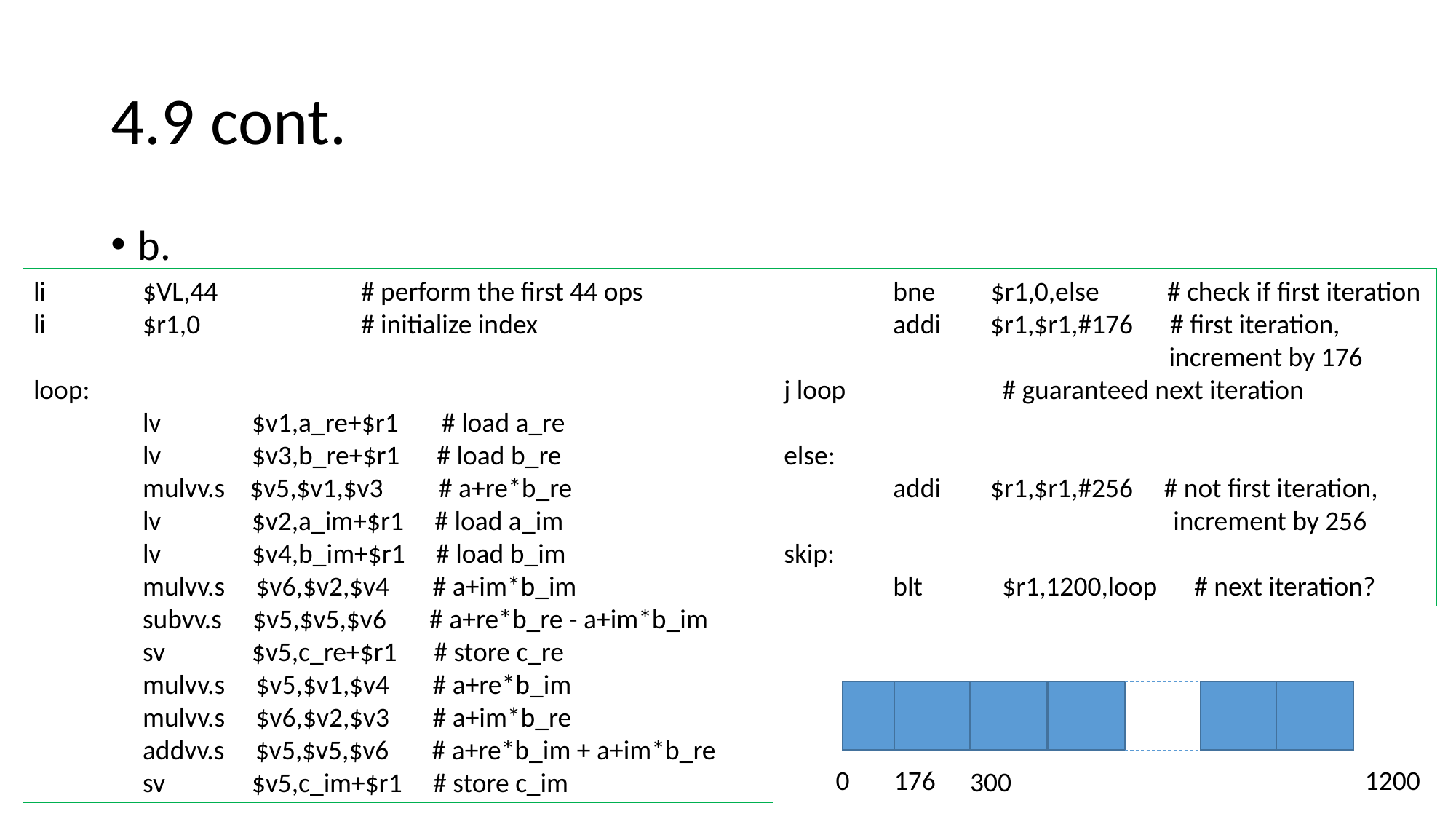

# 4.9 cont.
b.
li 	$VL,44        	# perform the first 44 ops
li 	$r1,0         	# initialize index

loop:
	lv 	$v1,a_re+$r1       # load a_re
	lv 	$v3,b_re+$r1      # load b_re
	mulvv.s    $v5,$v1,$v3         # a+re*b_re
	lv 	$v2,a_im+$r1     # load a_im
	lv 	$v4,b_im+$r1     # load b_im
	mulvv.s     $v6,$v2,$v4       # a+im*b_im
	subvv.s     $v5,$v5,$v6       # a+re*b_re - a+im*b_im
	sv 	$v5,c_re+$r1      # store c_re
	mulvv.s     $v5,$v1,$v4       # a+re*b_im
	mulvv.s     $v6,$v2,$v3       # a+im*b_re
	addvv.s     $v5,$v5,$v6       # a+re*b_im + a+im*b_re
	sv 	$v5,c_im+$r1     # store c_im
	bne         $r1,0,else           # check if first iteration
	addi        $r1,$r1,#176      # first iteration,
		                           increment by 176
j loop 		# guaranteed next iteration

else:
	addi        $r1,$r1,#256     # not first iteration,
			          increment by 256
skip:
	blt         	$r1,1200,loop      # next iteration?

0
176
1200
300